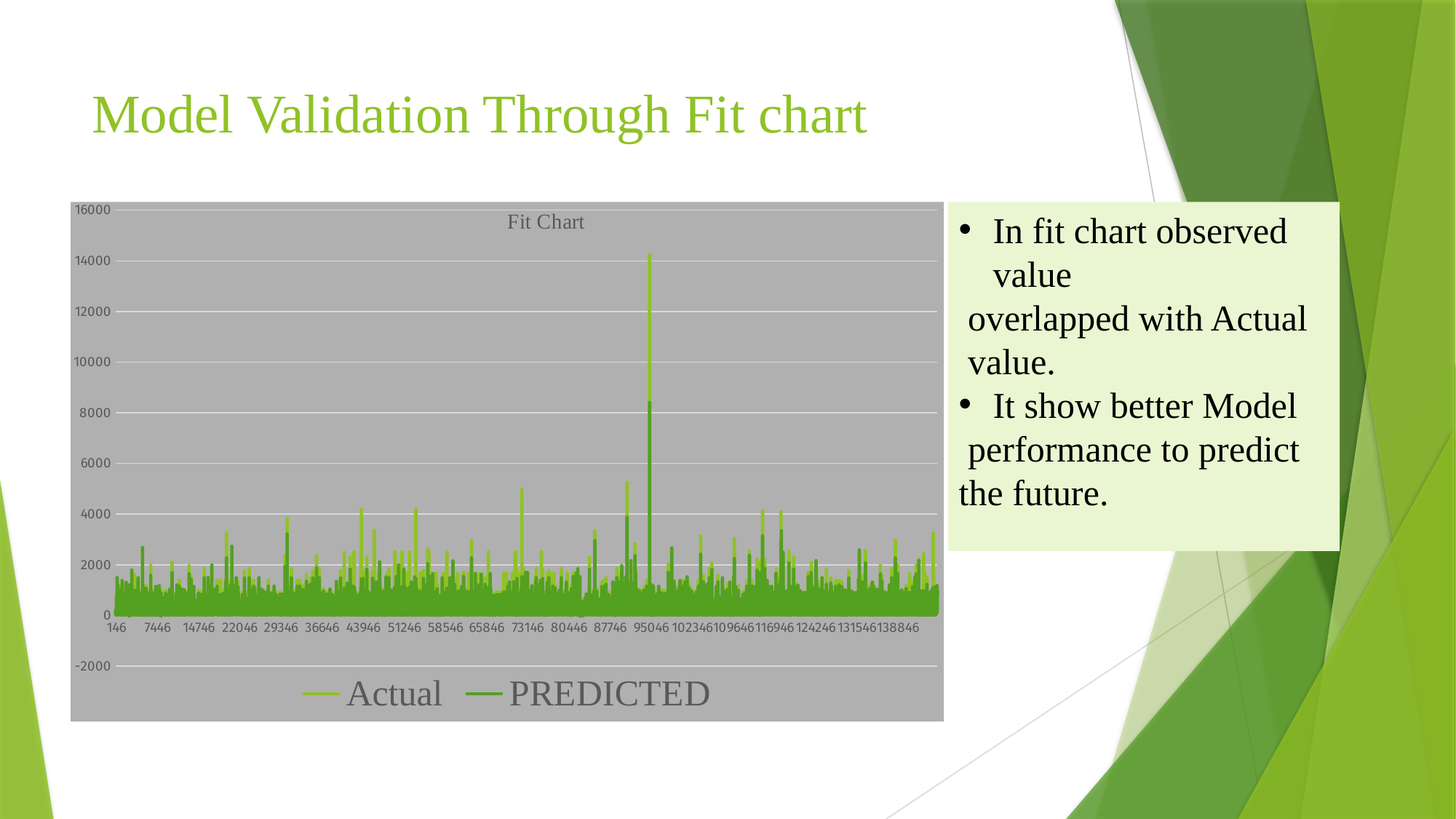

# Model Validation Through Fit chart

### Chart: Fit Chart

| Category | Actual | PREDICTED |
|---|---|---|
In fit chart observed value
 overlapped with Actual
 value.
It show better Model
 performance to predict
the future.